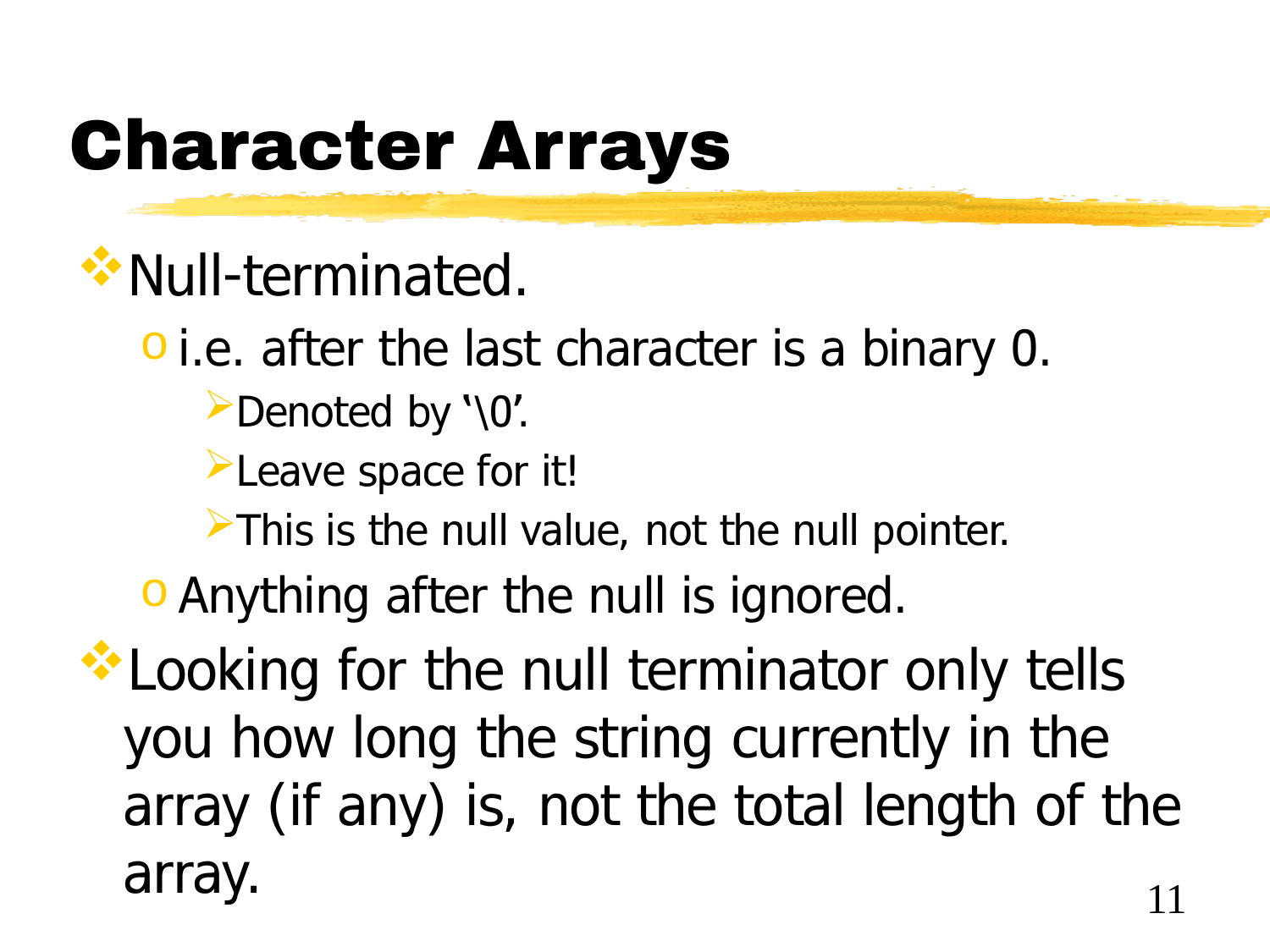

# Character Arrays
Null-terminated.
i.e. after the last character is a binary 0.
Denoted by ‘\0’.
Leave space for it!
This is the null value, not the null pointer.
Anything after the null is ignored.
Looking for the null terminator only tells you how long the string currently in the array (if any) is, not the total length of the array.
11